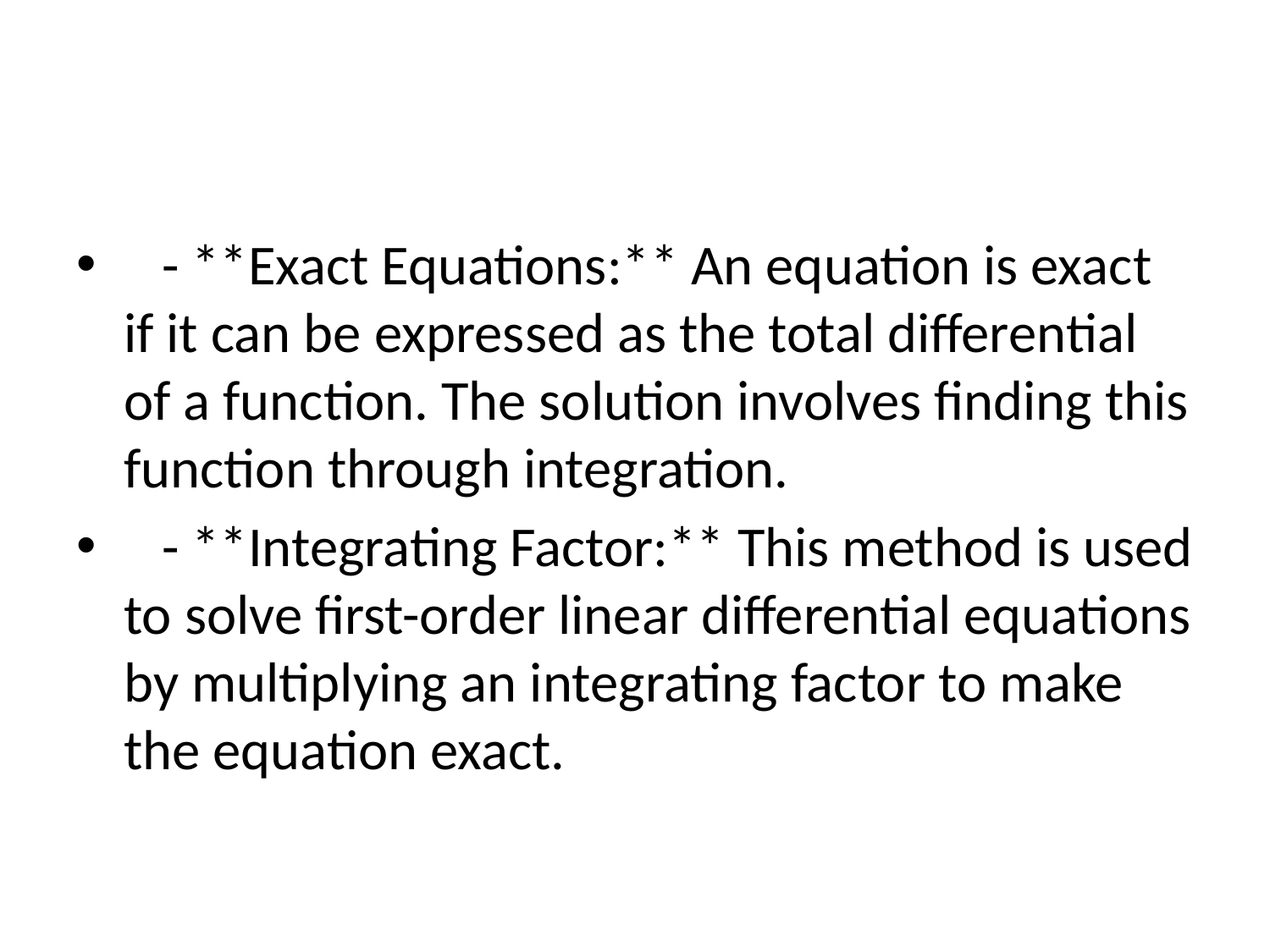

#
   - **Exact Equations:** An equation is exact if it can be expressed as the total differential of a function. The solution involves finding this function through integration.
   - **Integrating Factor:** This method is used to solve first-order linear differential equations by multiplying an integrating factor to make the equation exact.